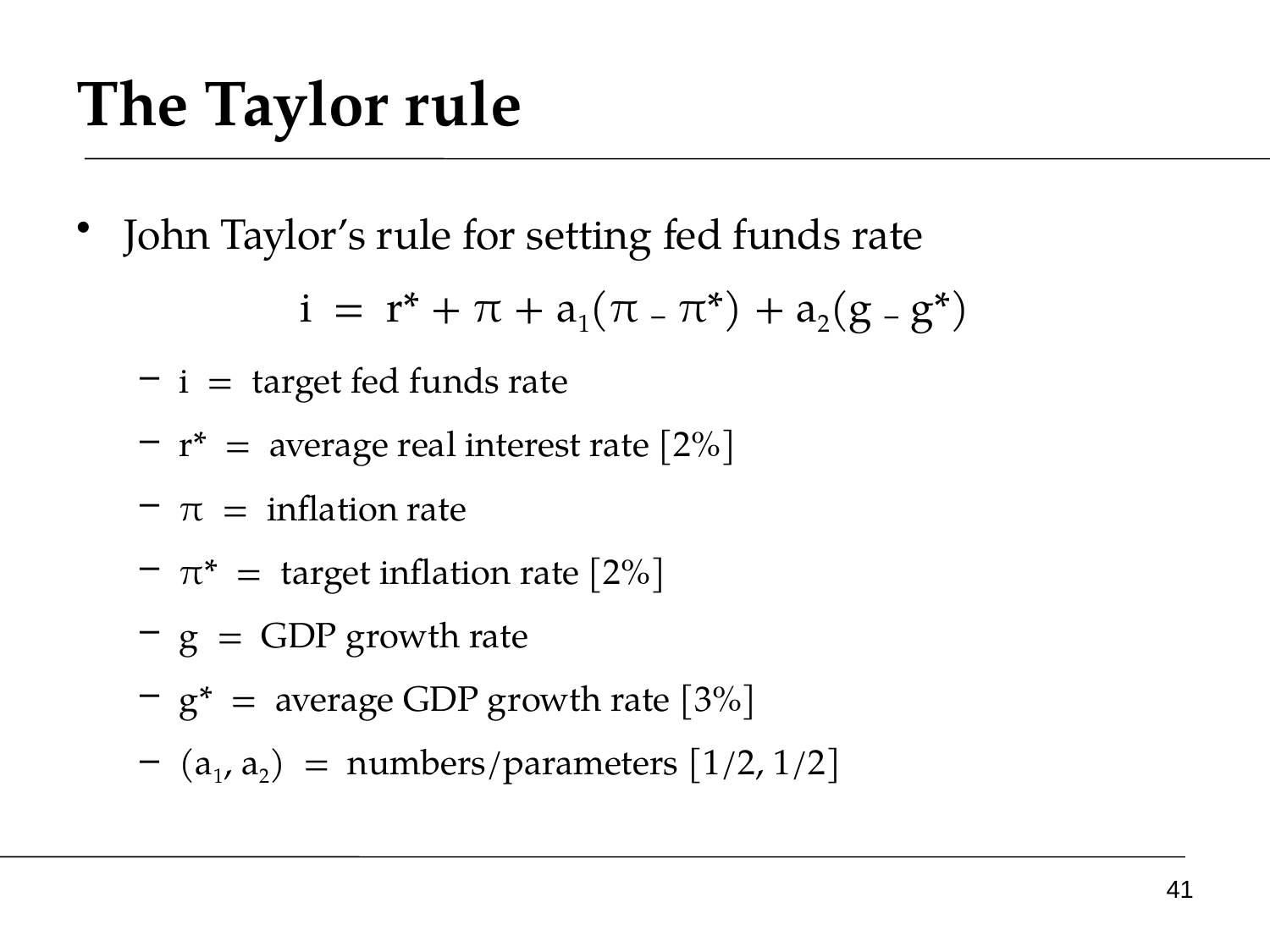

# The Taylor rule
John Taylor’s rule for setting fed funds rate
i  =  r* + π + a1(π ₋ π*) + a2(g ₋ g*)
i  =  target fed funds rate
r*  =  average real interest rate [2%]
π  =  inflation rate
π*  =  target inflation rate [2%]
g  =  GDP growth rate
g*  =  average GDP growth rate [3%]
(a1, a2)  =  numbers/parameters [1/2, 1/2]

41